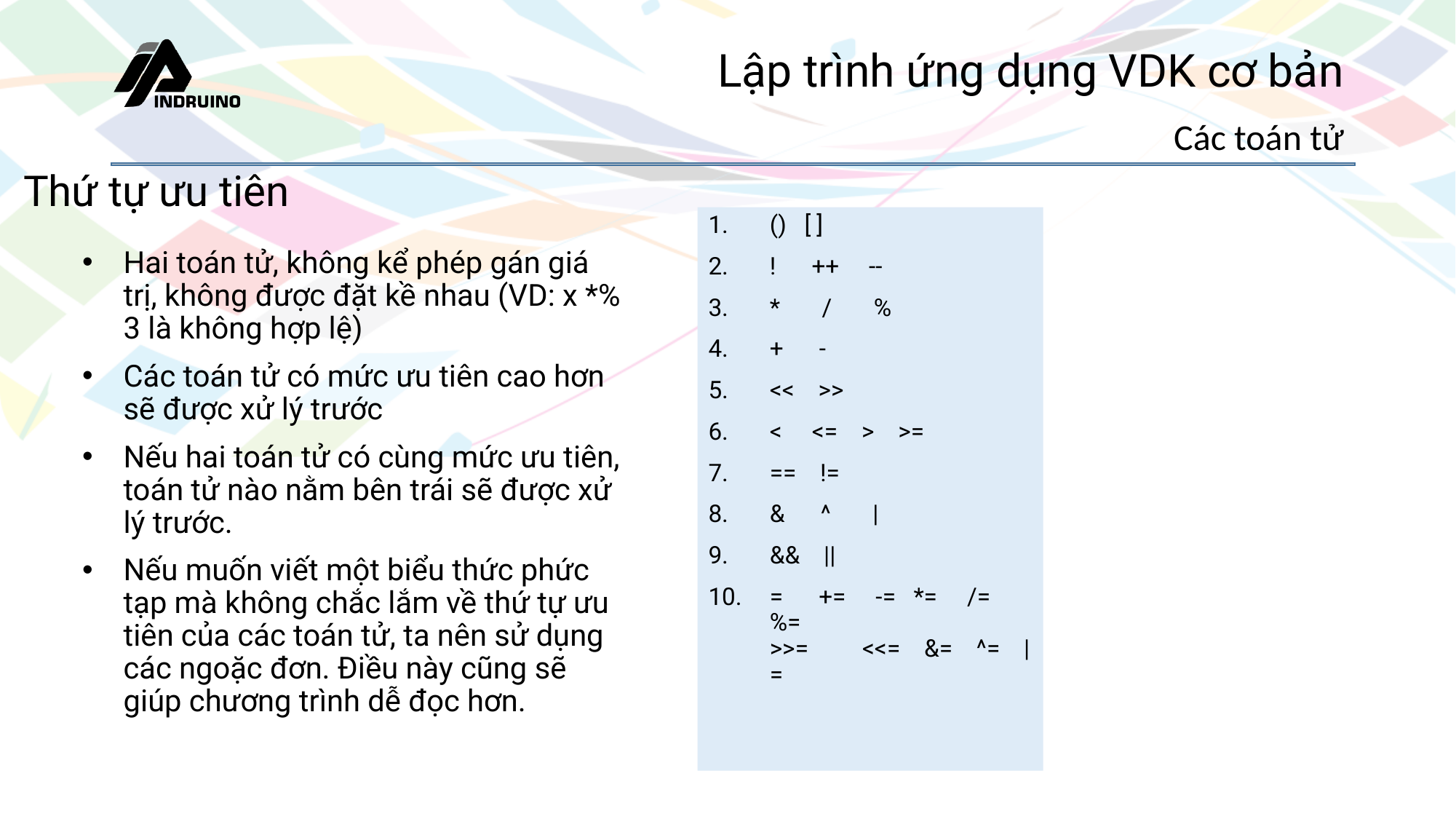

# Lập trình ứng dụng VDK cơ bản
Các toán tử
Thứ tự ưu tiên
()   [ ]
!      ++     --
*       /       %
+      -
<<    >>
<     <=    >    >=
==    !=
&      ^       |
&&    ||
=      +=     -=   *=     /=     %=
>>=         <<=    &=    ^=    |=

Hai toán tử, không kể phép gán giá trị, không được đặt kề nhau (VD: x *% 3 là không hợp lệ)
Các toán tử có mức ưu tiên cao hơn sẽ được xử lý trước
Nếu hai toán tử có cùng mức ưu tiên, toán tử nào nằm bên trái sẽ được xử lý trước.
Nếu muốn viết một biểu thức phức tạp mà không chắc lắm về thứ tự ưu tiên của các toán tử, ta nên sử dụng các ngoặc đơn. Điều này cũng sẽ giúp chương trình dễ đọc hơn.